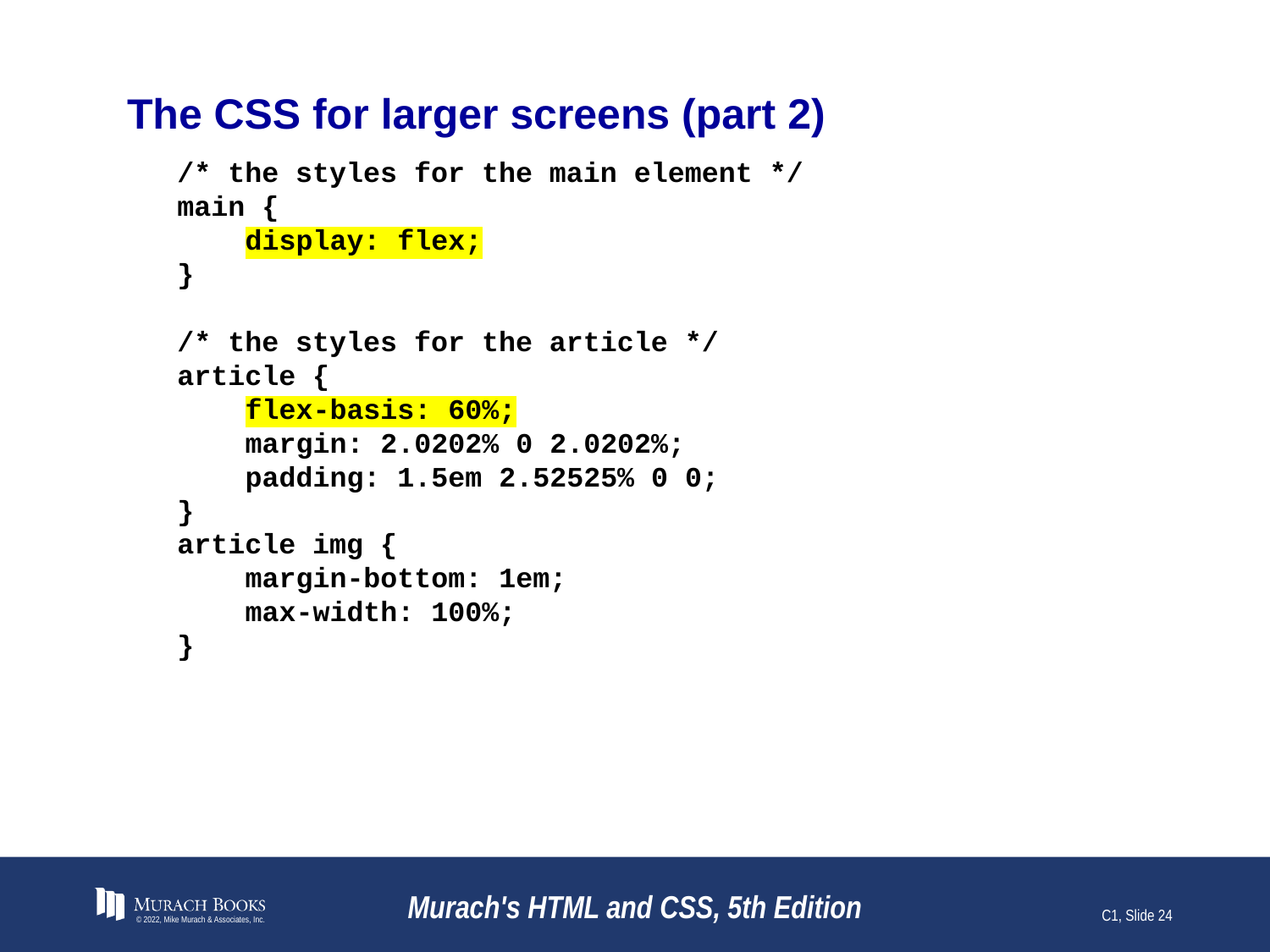

# The CSS for larger screens (part 2)
/* the styles for the main element */
main {
    display: flex;
}

/* the styles for the article */
article {
    flex-basis: 60%;
    margin: 2.0202% 0 2.0202%;
    padding: 1.5em 2.52525% 0 0;
}
article img {
    margin-bottom: 1em;
    max-width: 100%;
}

© 2022, Mike Murach & Associates, Inc.
Murach's HTML and CSS, 5th Edition

C1, Slide 24